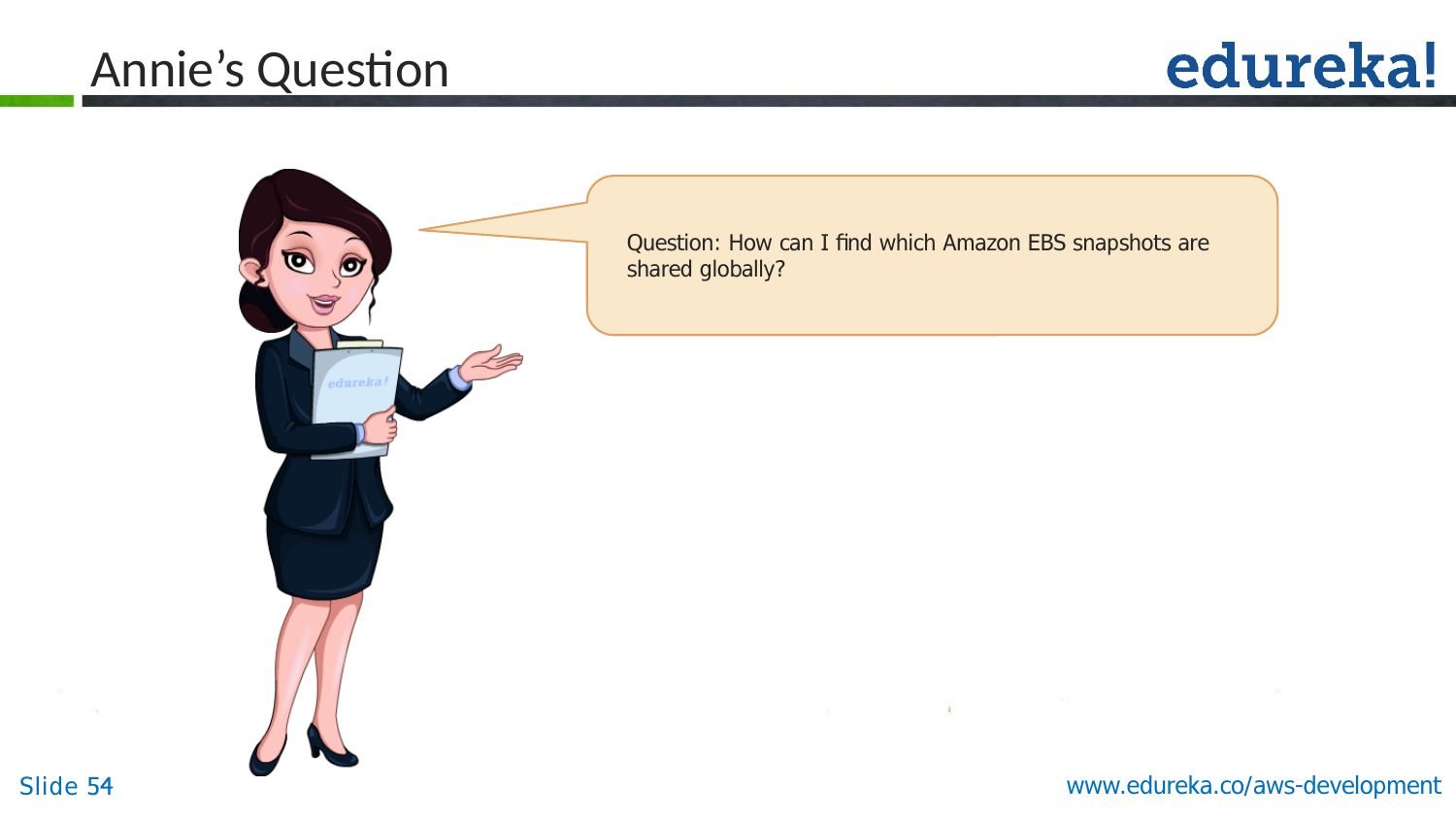

# Annie’s Question

Question: How can I find which Amazon EBS snapshots are shared globally?